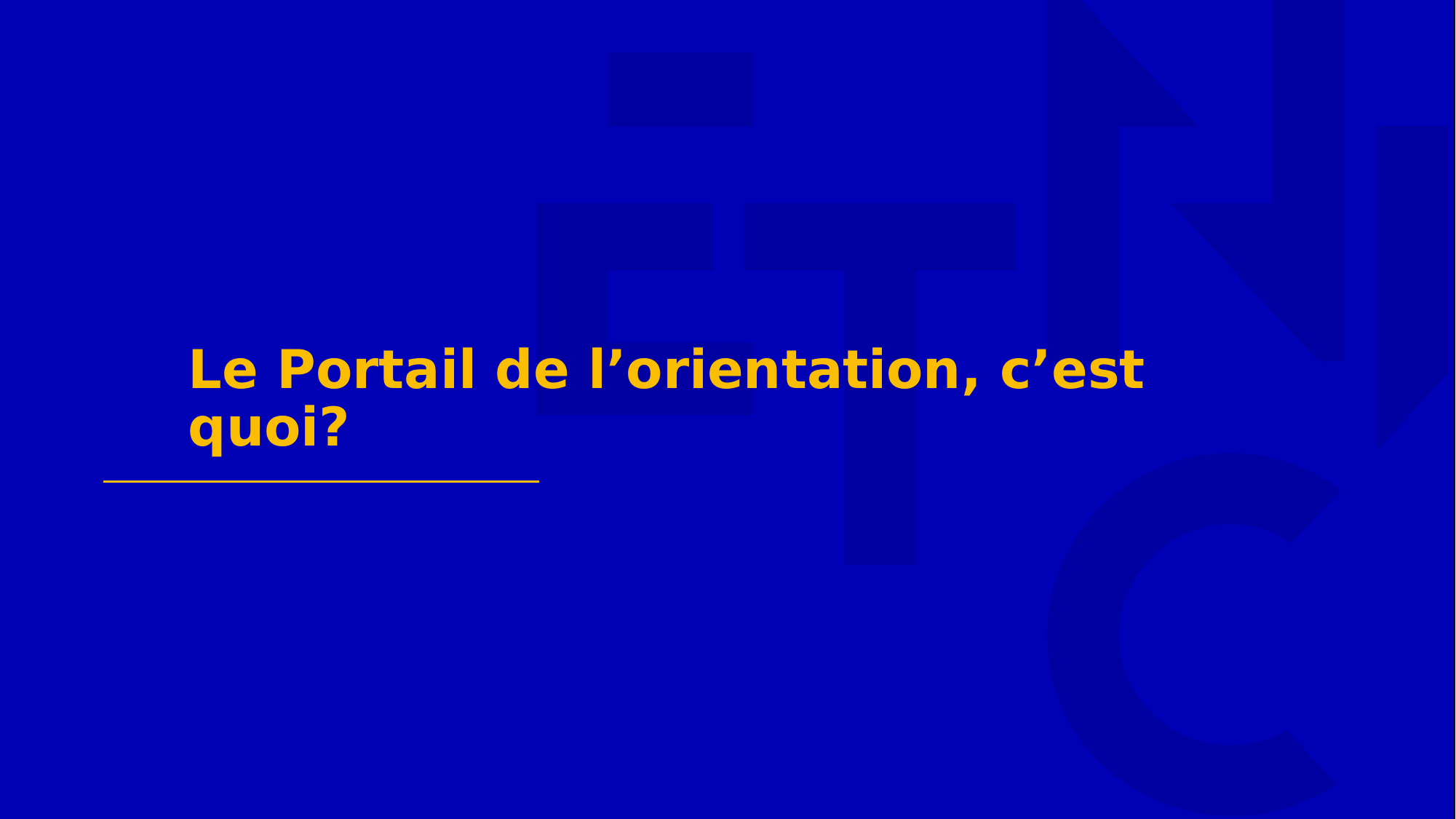

# Le Portail de l’orientation, c’est quoi?